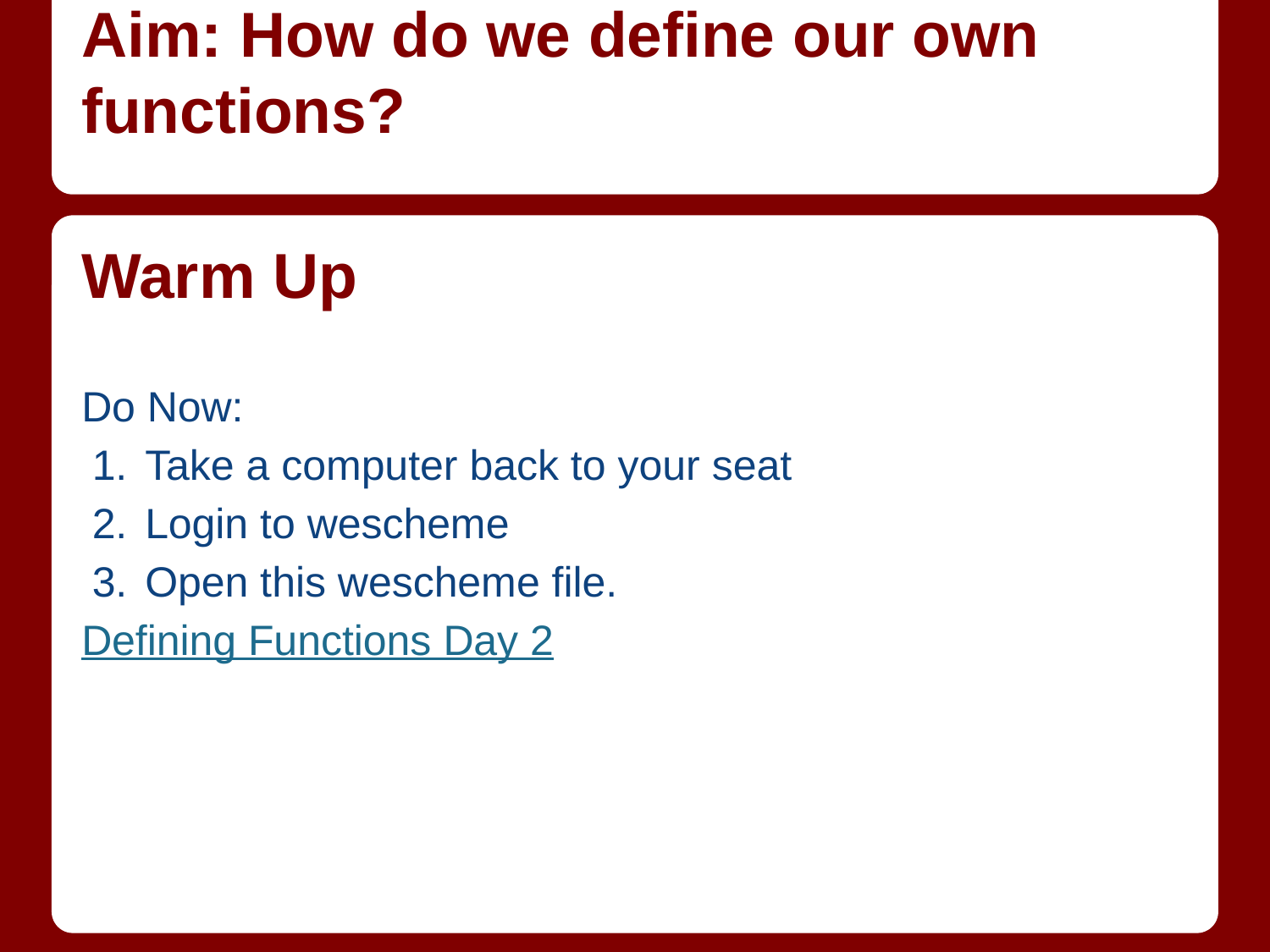

Aim: How do we define our own functions?
# Warm Up
Do Now:
Take a computer back to your seat
Login to wescheme
Open this wescheme file.
Defining Functions Day 2